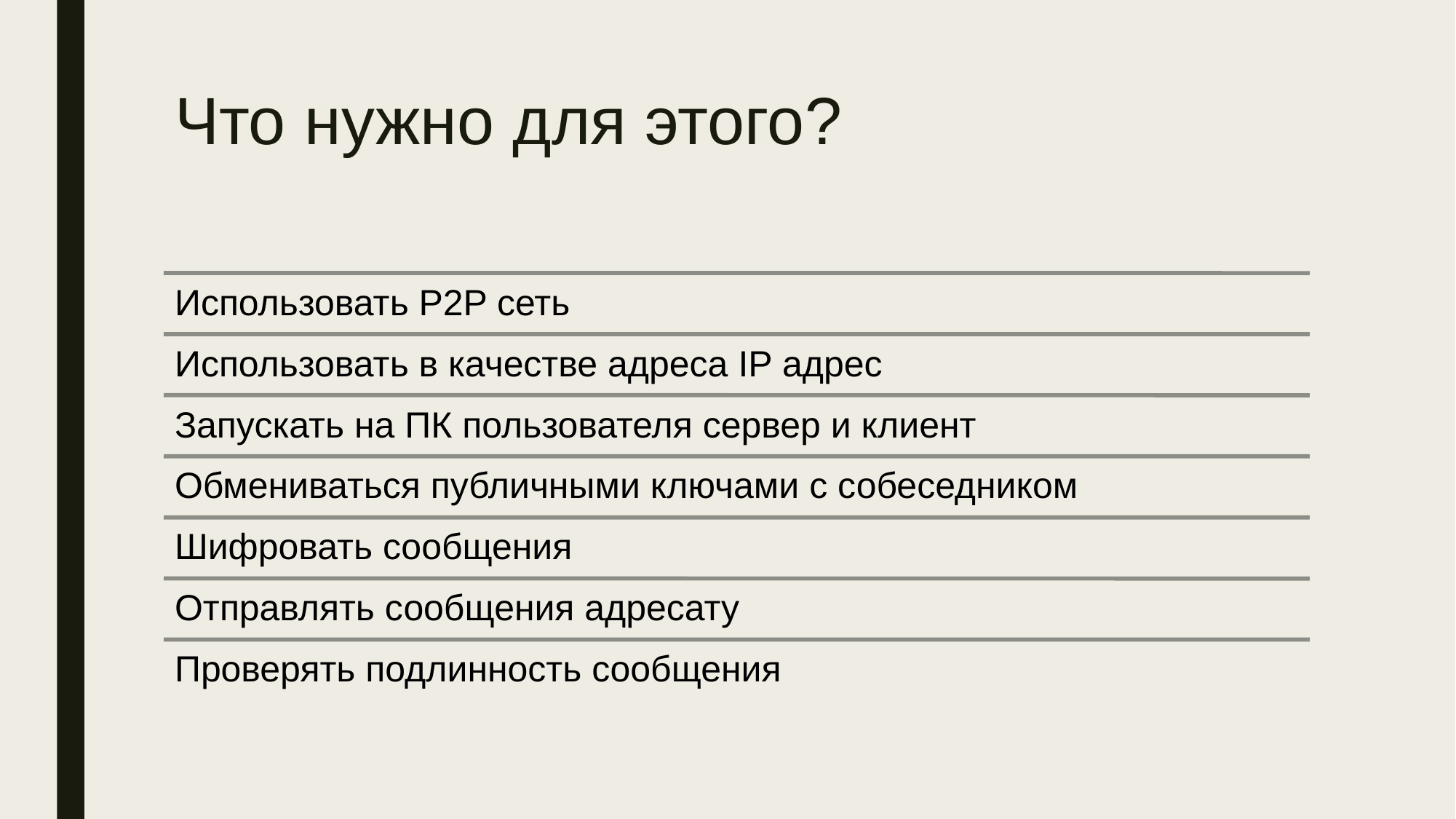

# Что нужно для этого?
Использовать P2P сеть
Использовать в качестве адреса IP адрес
Запускать на ПК пользователя сервер и клиент
Обмениваться публичными ключами с собеседником
Шифровать сообщения
Отправлять сообщения адресату
Проверять подлинность сообщения